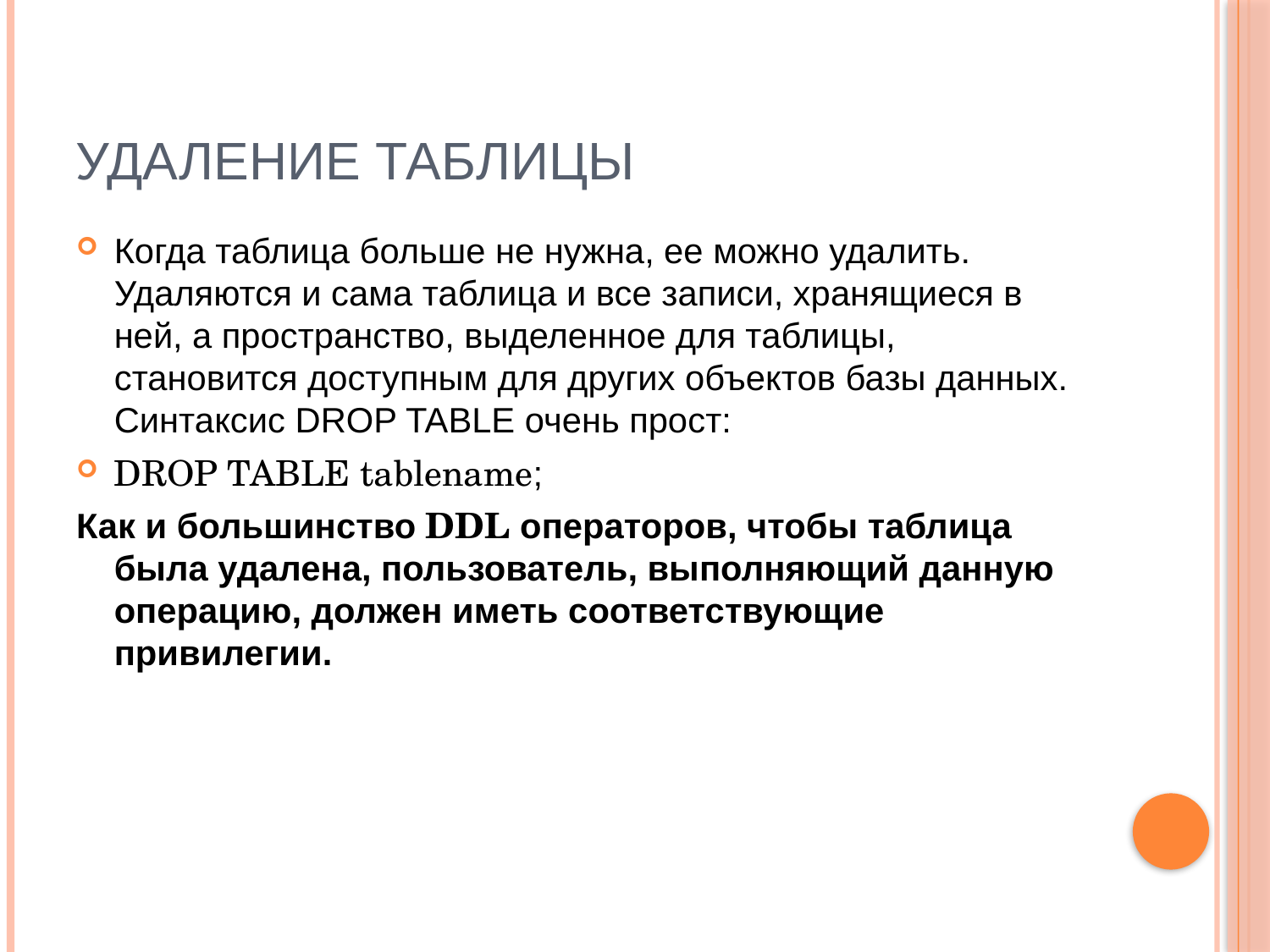

# Удаление таблицы
Когда таблица больше не нужна, ее можно удалить. Удаляются и сама таблица и все записи, хранящиеся в ней, а пространство, выделенное для таблицы, становится доступным для других объектов базы данных. Синтаксис DROP TABLE очень прост:
DROP TABLE tablename;
Как и большинство DDL операторов, чтобы таблица была удалена, пользователь, выполняющий данную операцию, должен иметь соответствующие привилегии.